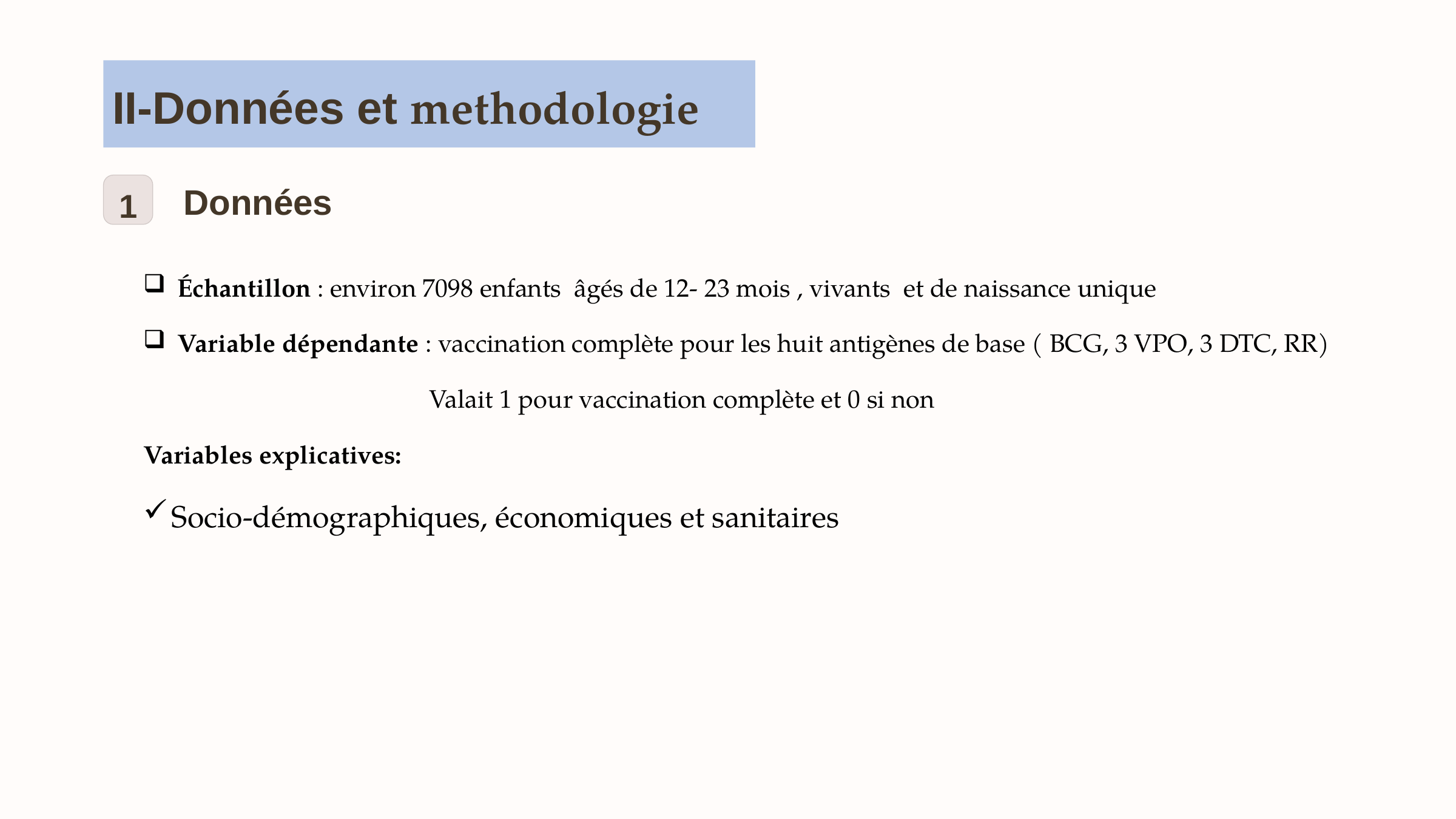

II-Données et methodologie

1
Données
Échantillon : environ 7098 enfants  âgés de 12- 23 mois , vivants  et de naissance unique
Variable dépendante : vaccination complète pour les huit antigènes de base ( BCG, 3 VPO, 3 DTC, RR)
			  Valait 1 pour vaccination complète et 0 si non
Variables explicatives:
Socio-démographiques, économiques et sanitaires